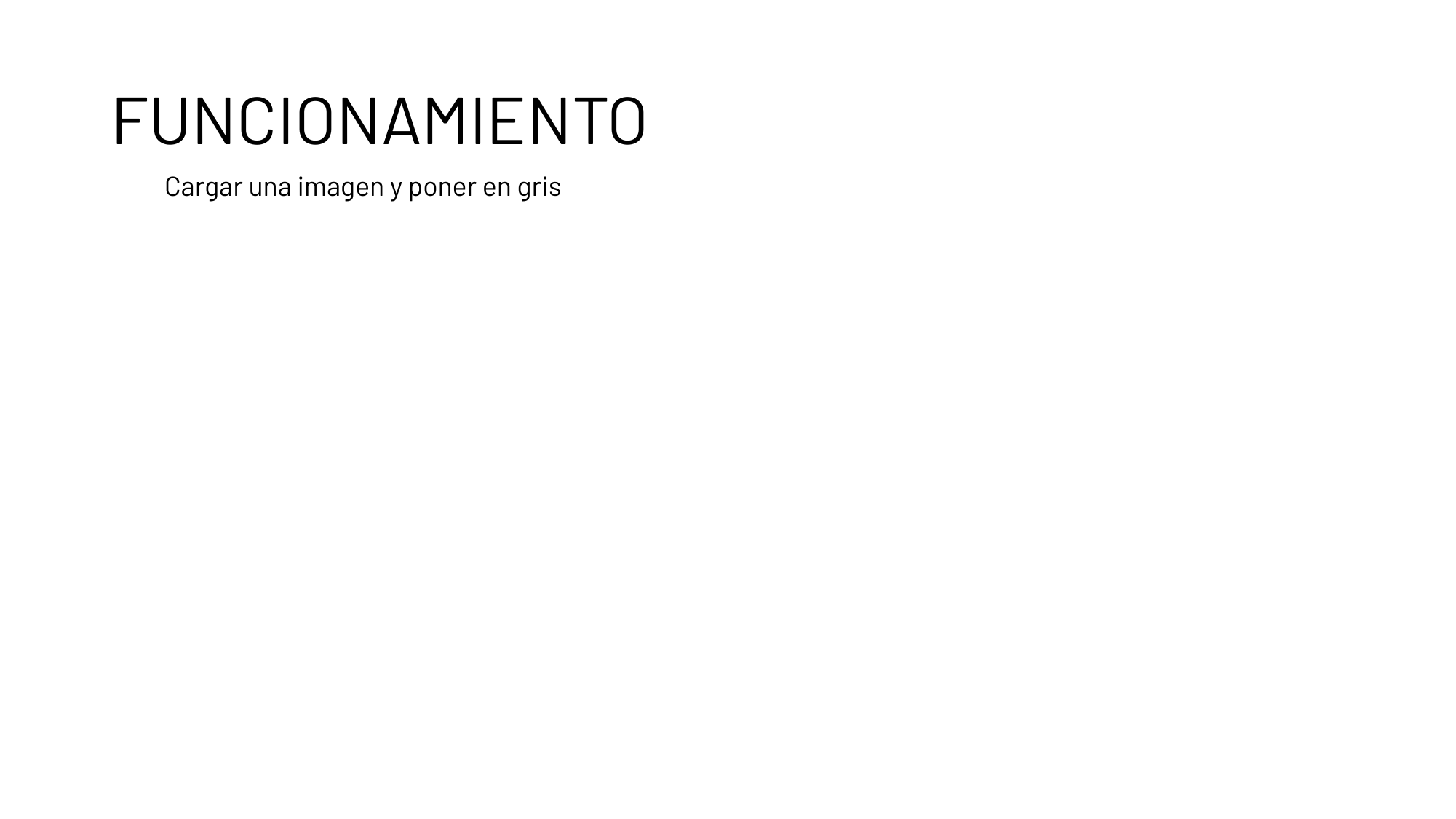

# FUNCIONAMIENTO
Cargar una imagen y poner en gris